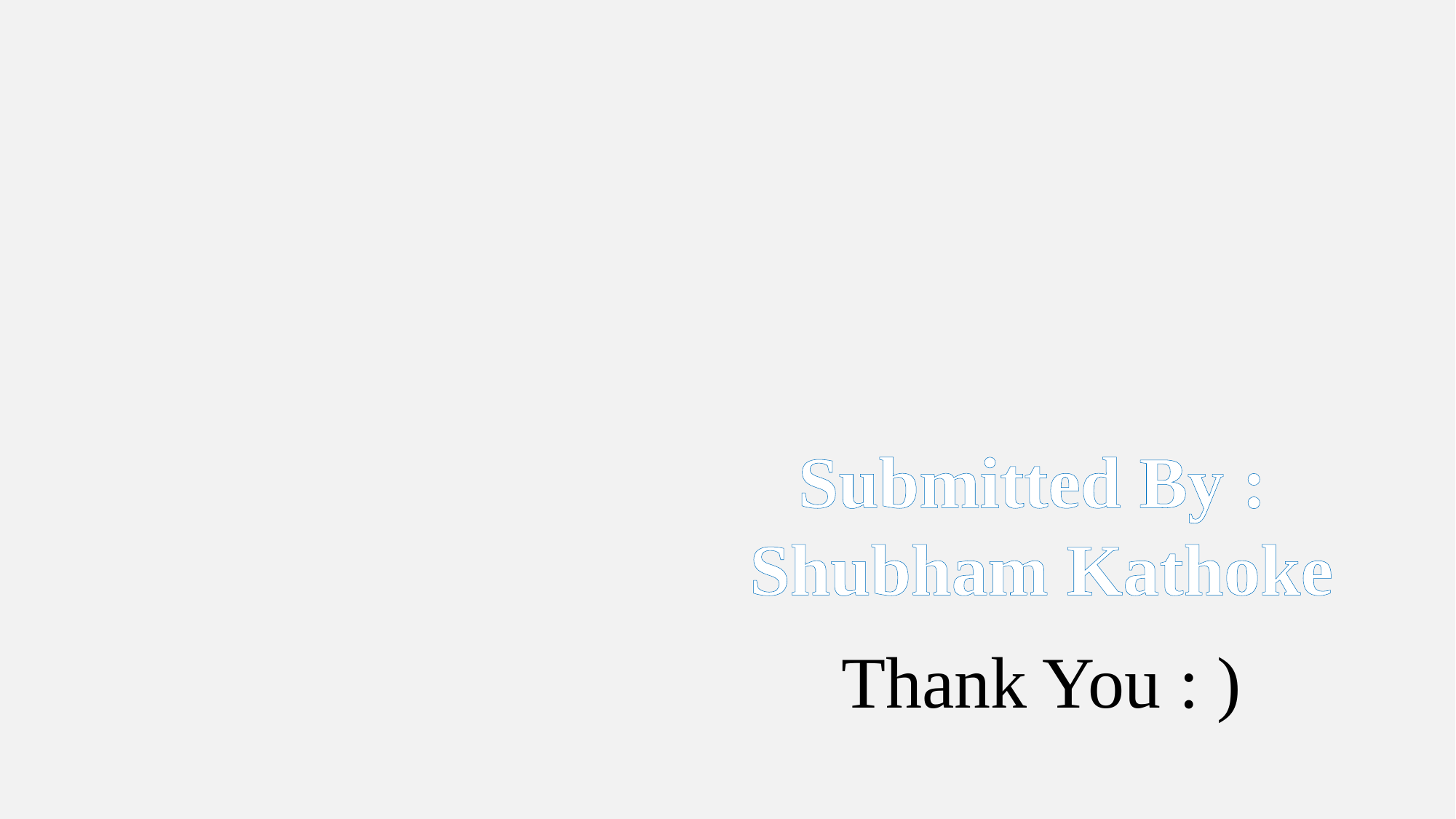

Submitted By :
Shubham Kathoke
Thank You : )